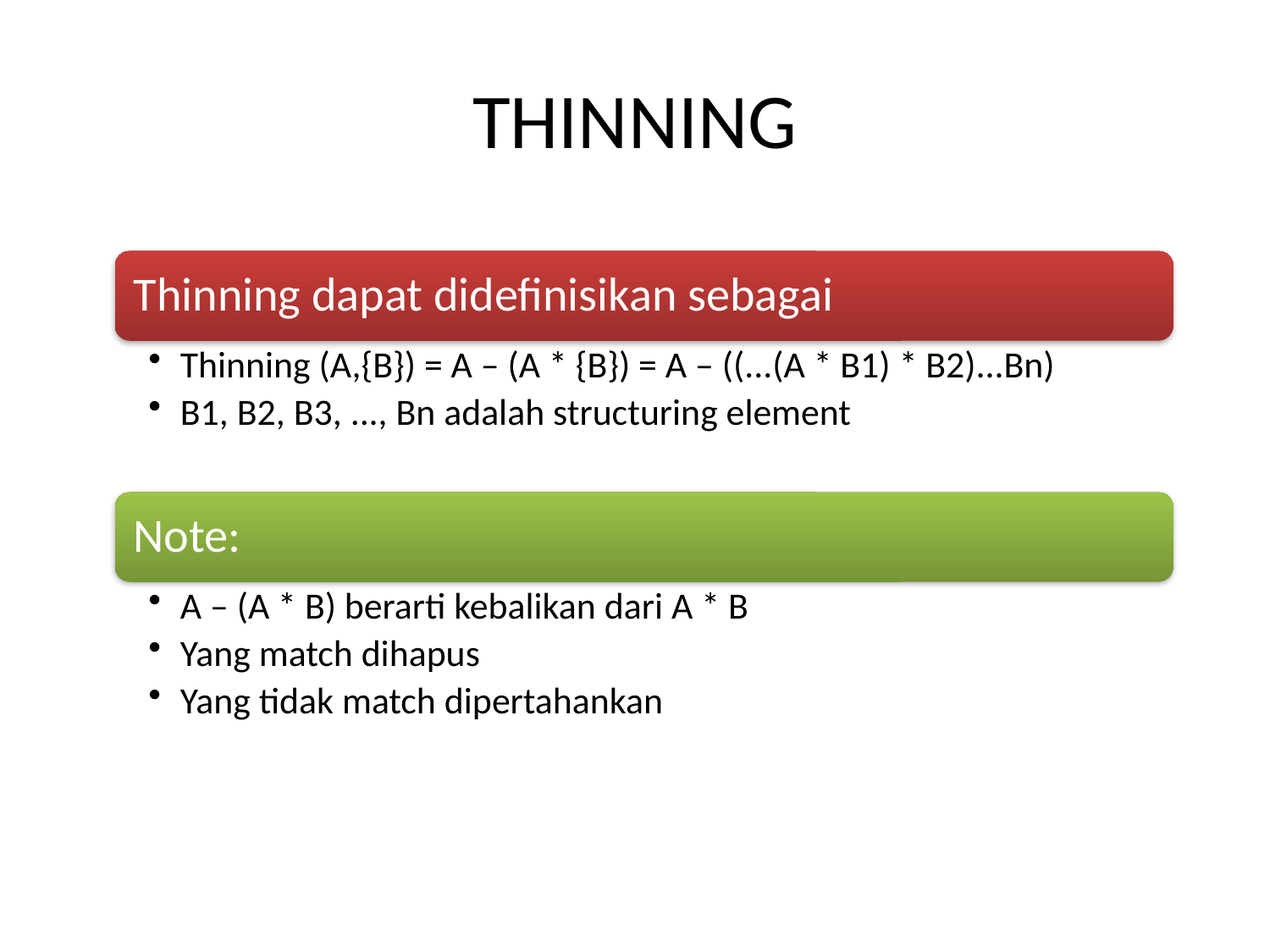

# THINNING
Thinning dapat didefinisikan sebagai
Thinning (A,{B}) = A – (A * {B}) = A – ((...(A * B1) * B2)...Bn)
B1, B2, B3, ..., Bn adalah structuring element

Note:
A – (A * B) berarti kebalikan dari A * B
Yang match dihapus
Yang tidak match dipertahankan